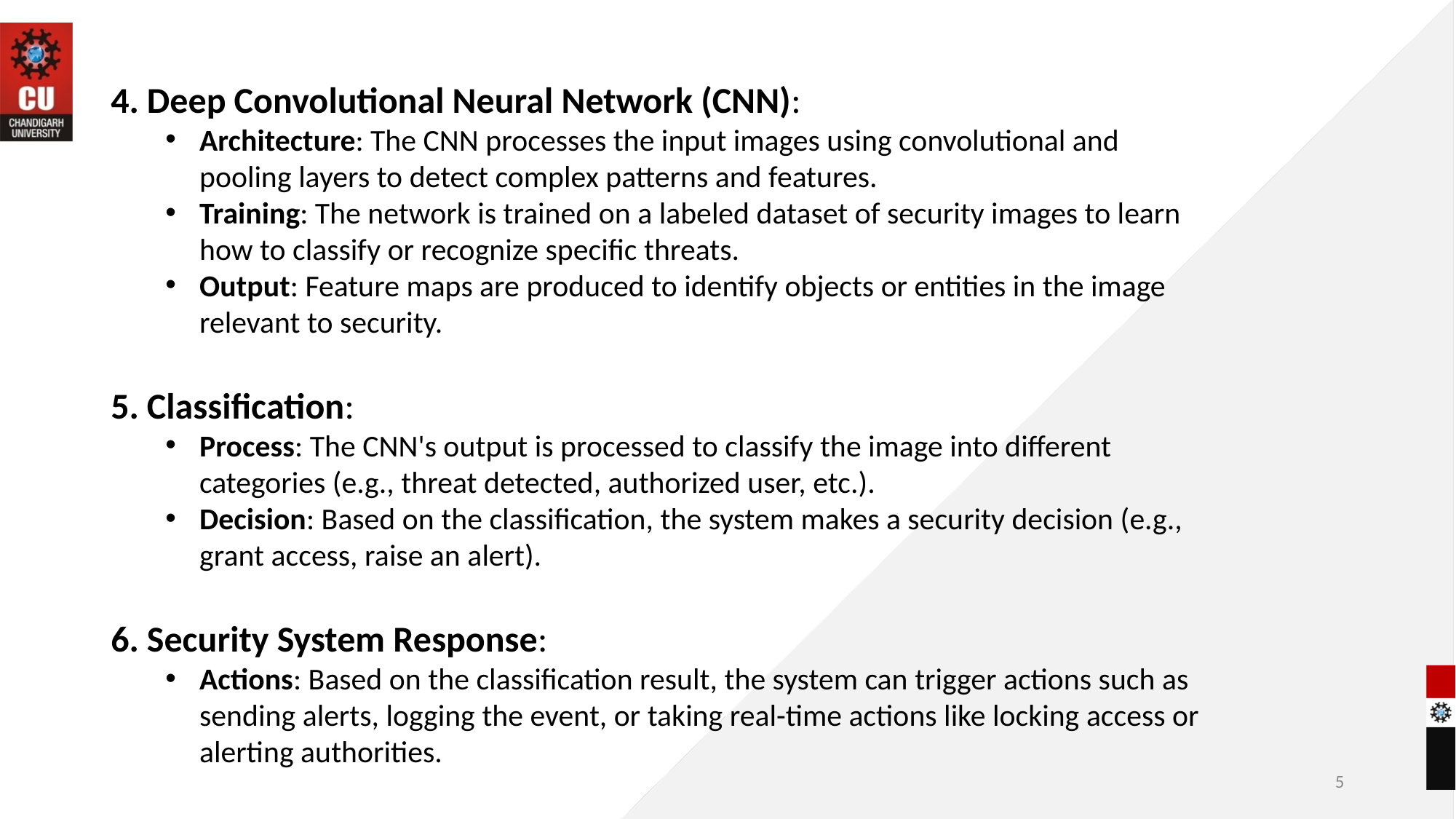

4. Deep Convolutional Neural Network (CNN):
Architecture: The CNN processes the input images using convolutional and pooling layers to detect complex patterns and features.
Training: The network is trained on a labeled dataset of security images to learn how to classify or recognize specific threats.
Output: Feature maps are produced to identify objects or entities in the image relevant to security.

5. Classification:
Process: The CNN's output is processed to classify the image into different categories (e.g., threat detected, authorized user, etc.).
Decision: Based on the classification, the system makes a security decision (e.g., grant access, raise an alert).

6. Security System Response:
Actions: Based on the classification result, the system can trigger actions such as sending alerts, logging the event, or taking real-time actions like locking access or alerting authorities.
5